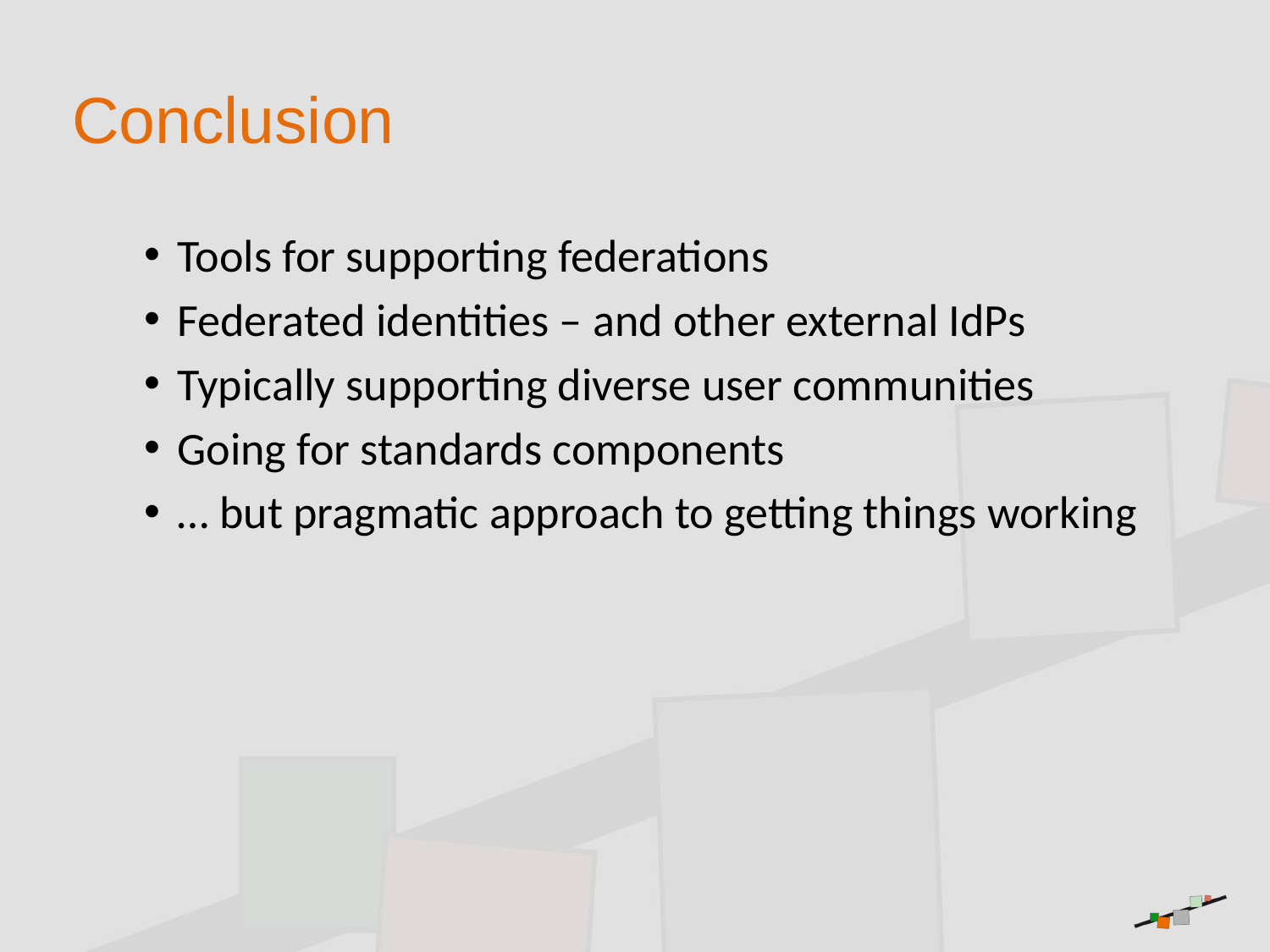

# Conclusion
Tools for supporting federations
Federated identities – and other external IdPs
Typically supporting diverse user communities
Going for standards components
… but pragmatic approach to getting things working